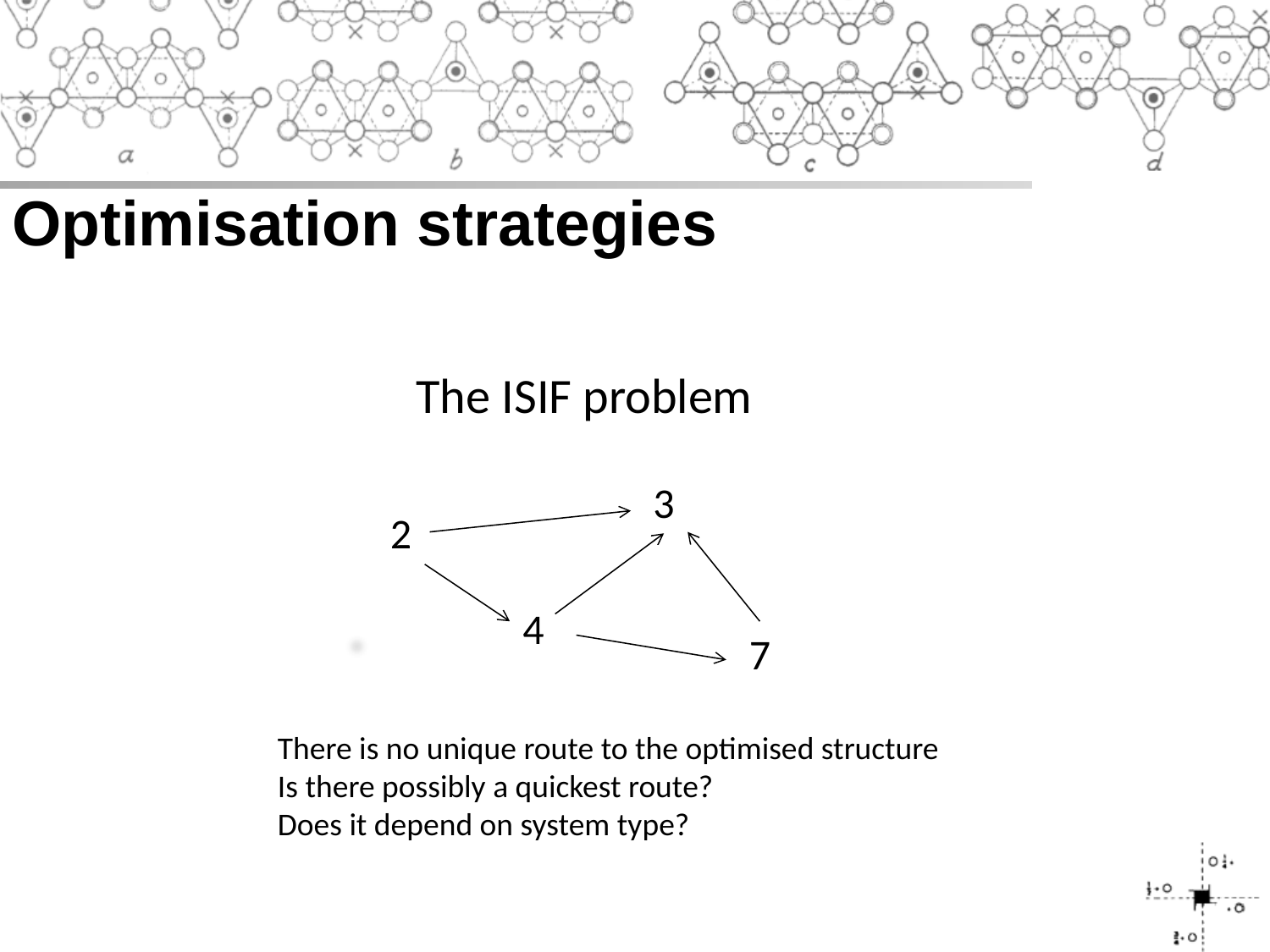

# Optimisation strategies
The ISIF problem
3
2
4
7
There is no unique route to the optimised structure
Is there possibly a quickest route?
Does it depend on system type?